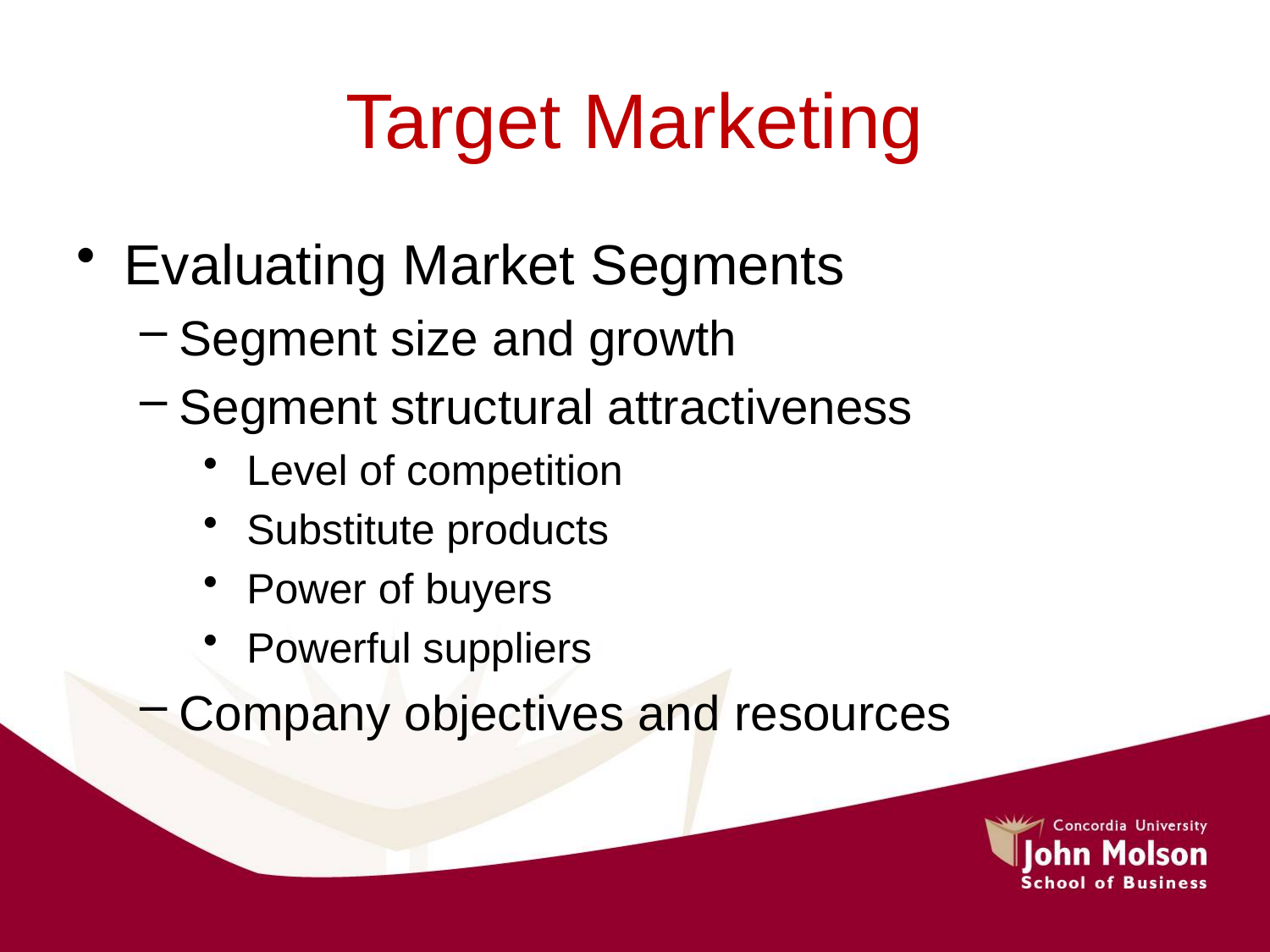

# Target Marketing
Evaluating Market Segments
Segment size and growth
Segment structural attractiveness
 Level of competition
 Substitute products
 Power of buyers
 Powerful suppliers
Company objectives and resources